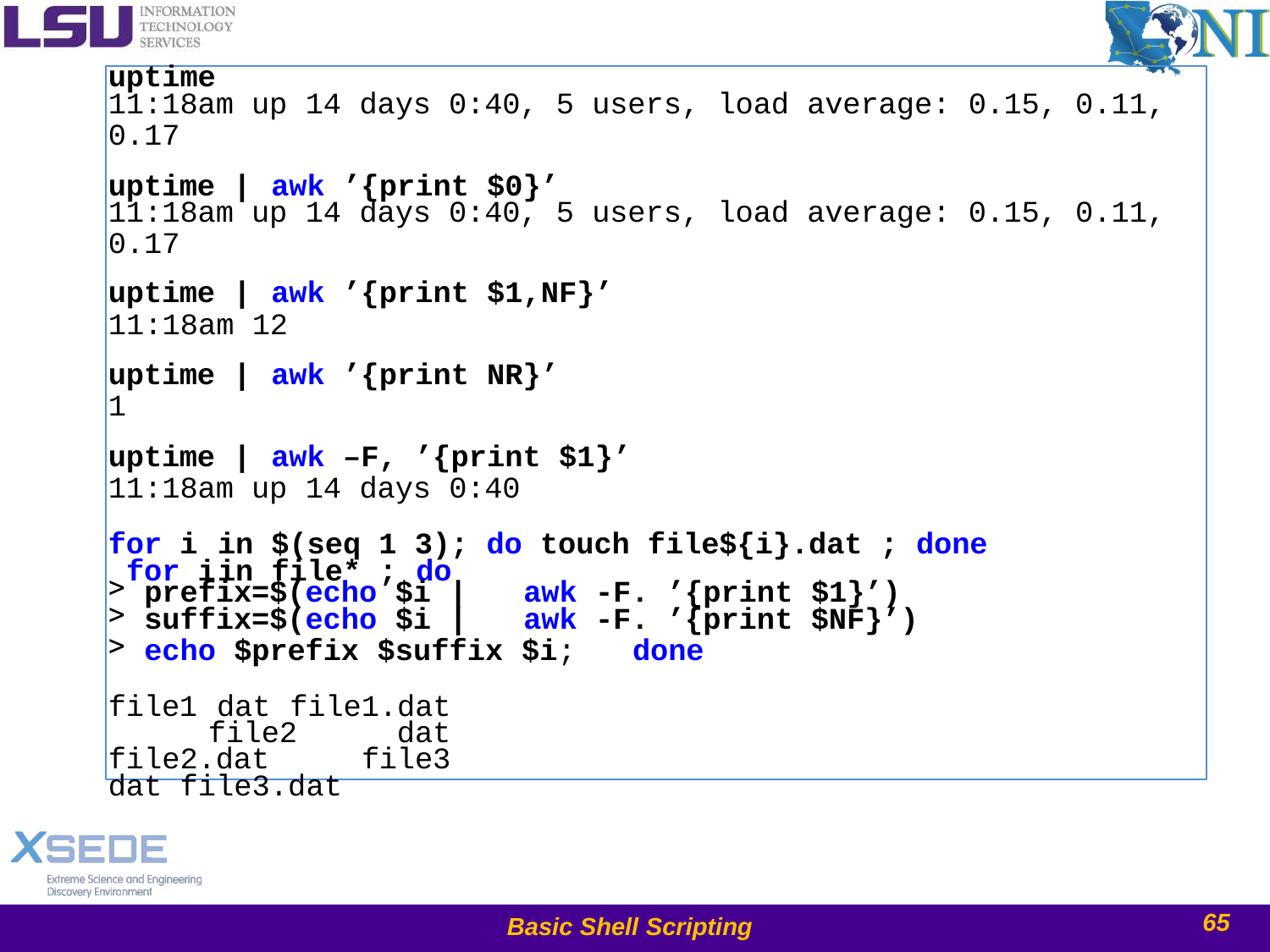

uptime
11:18am up 14 days 0:40, 5 users, load average: 0.15, 0.11,
0.17
uptime |	awk ’{print $0}’
11:18am up 14 days 0:40, 5 users, load average: 0.15, 0.11,
0.17
uptime |	awk ’{print $1,NF}’
11:18am 12
uptime |	awk ’{print NR}’
1
uptime |	awk –F, ’{print $1}’
11:18am up 14 days 0:40
for i	in $(seq 1 3); do touch file${i}.dat ; done  for i	in file* ; do
prefix=$(echo $i |	awk -F. ’{print $1}’)
suffix=$(echo $i |	awk -F. ’{print $NF}’)
echo $prefix $suffix $i;	done
file1 dat file1.dat  file2 dat file2.dat  file3 dat file3.dat
65
Basic Shell Scripting